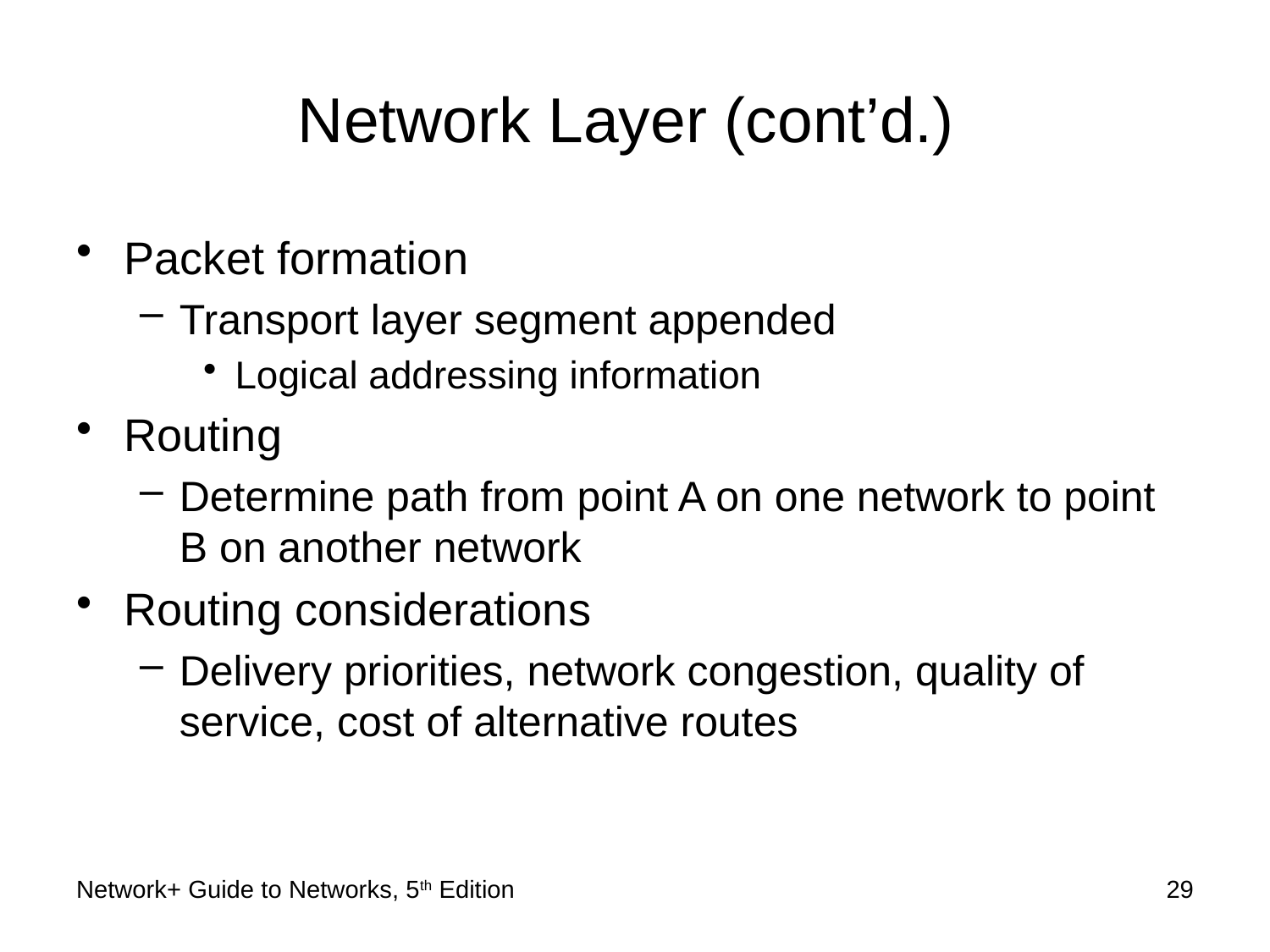

# Network Layer (cont’d.)
Packet formation
Transport layer segment appended
Logical addressing information
Routing
Determine path from point A on one network to point B on another network
Routing considerations
Delivery priorities, network congestion, quality of service, cost of alternative routes
Network+ Guide to Networks, 5th Edition
29